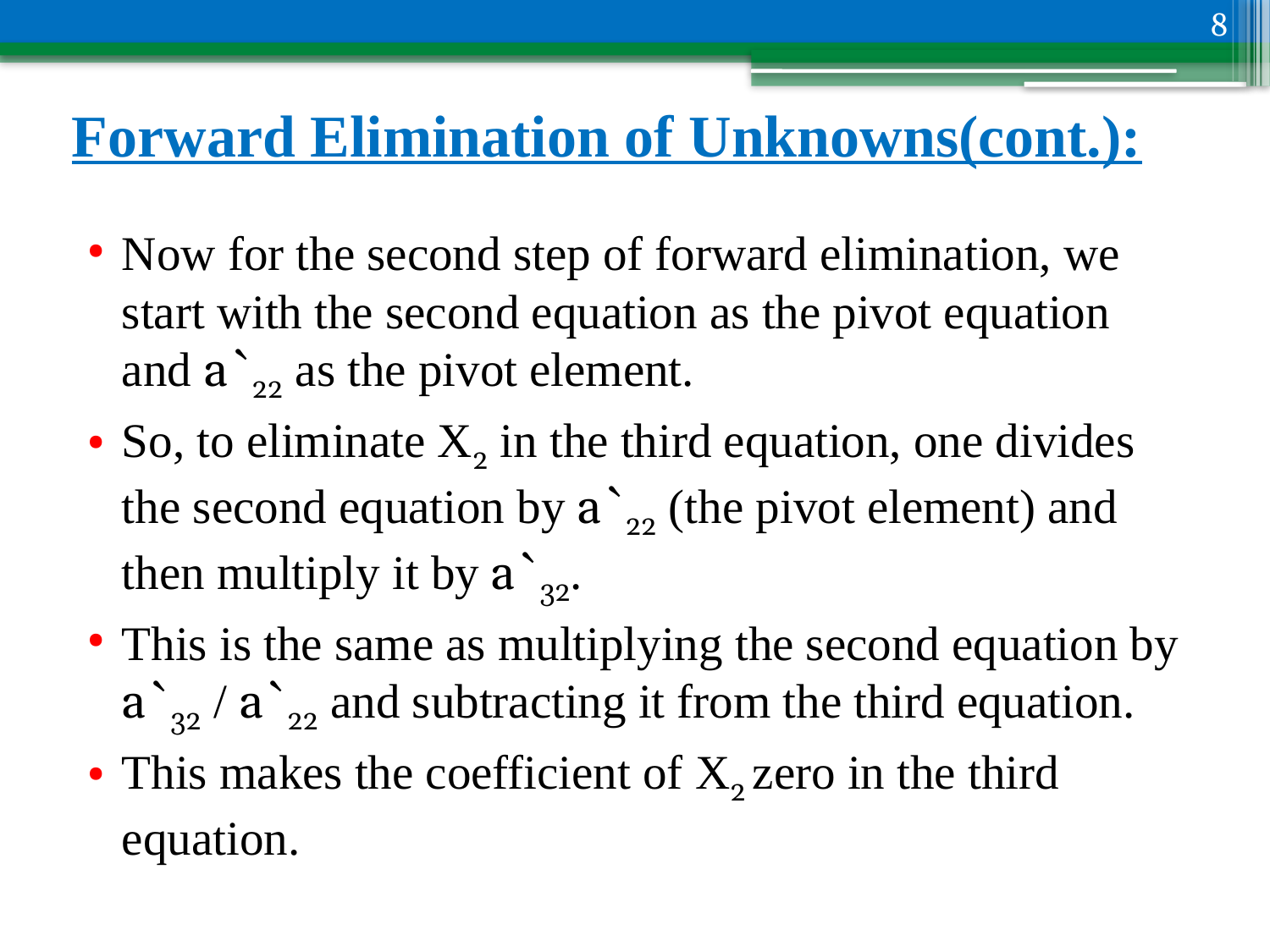

8
# Forward Elimination of Unknowns(cont.):
Now for the second step of forward elimination, we start with the second equation as the pivot equation and a`22 as the pivot element.
So, to eliminate X2 in the third equation, one divides the second equation by a`22 (the pivot element) and then multiply it by a`32.
This is the same as multiplying the second equation by a`32 / a`22 and subtracting it from the third equation.
This makes the coefficient of X2 zero in the third equation.